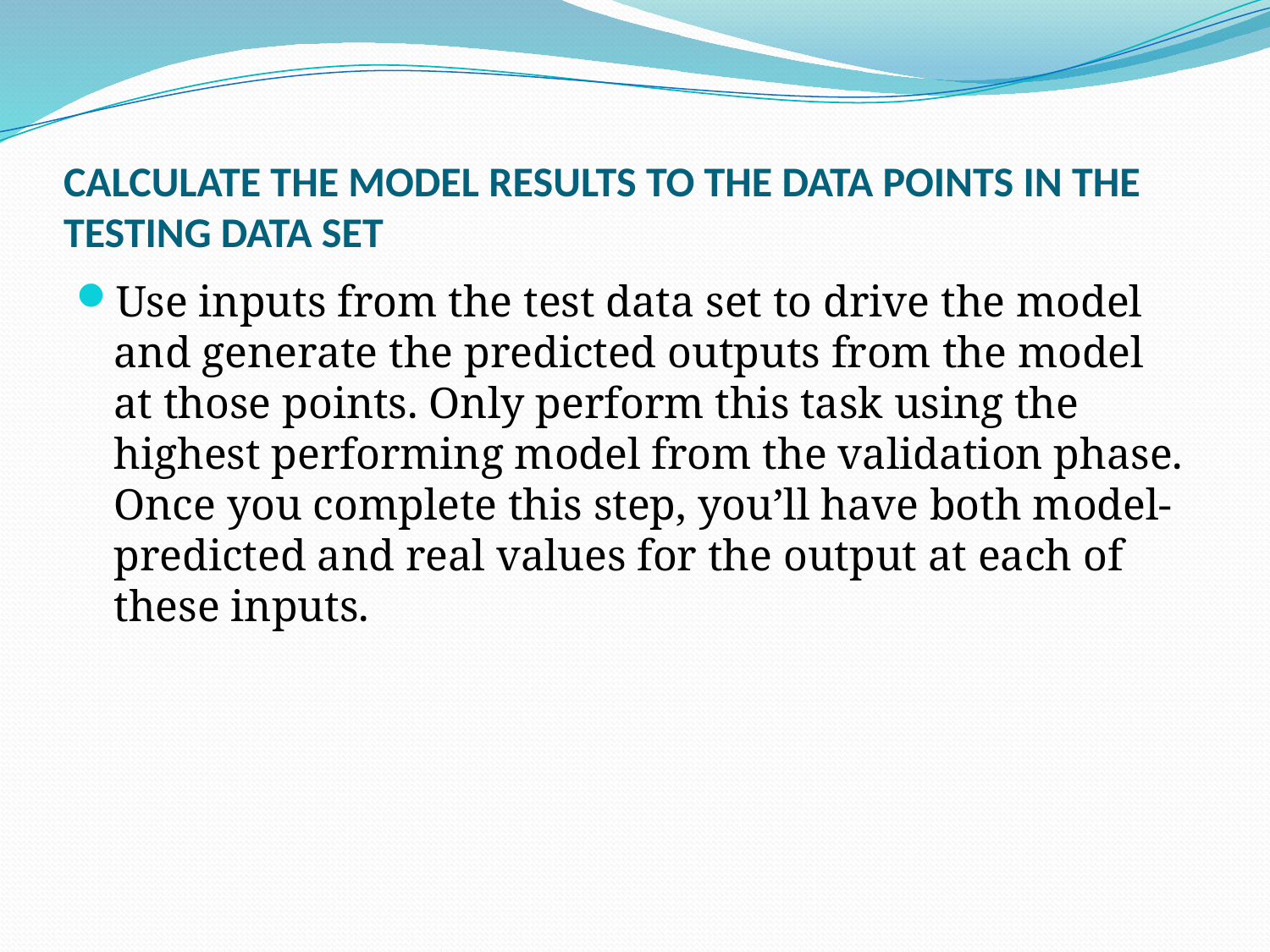

# CALCULATE THE MODEL RESULTS TO THE DATA POINTS IN THE TESTING DATA SET
Use inputs from the test data set to drive the model and generate the predicted outputs from the model at those points. Only perform this task using the highest performing model from the validation phase. Once you complete this step, you’ll have both model-predicted and real values for the output at each of these inputs.